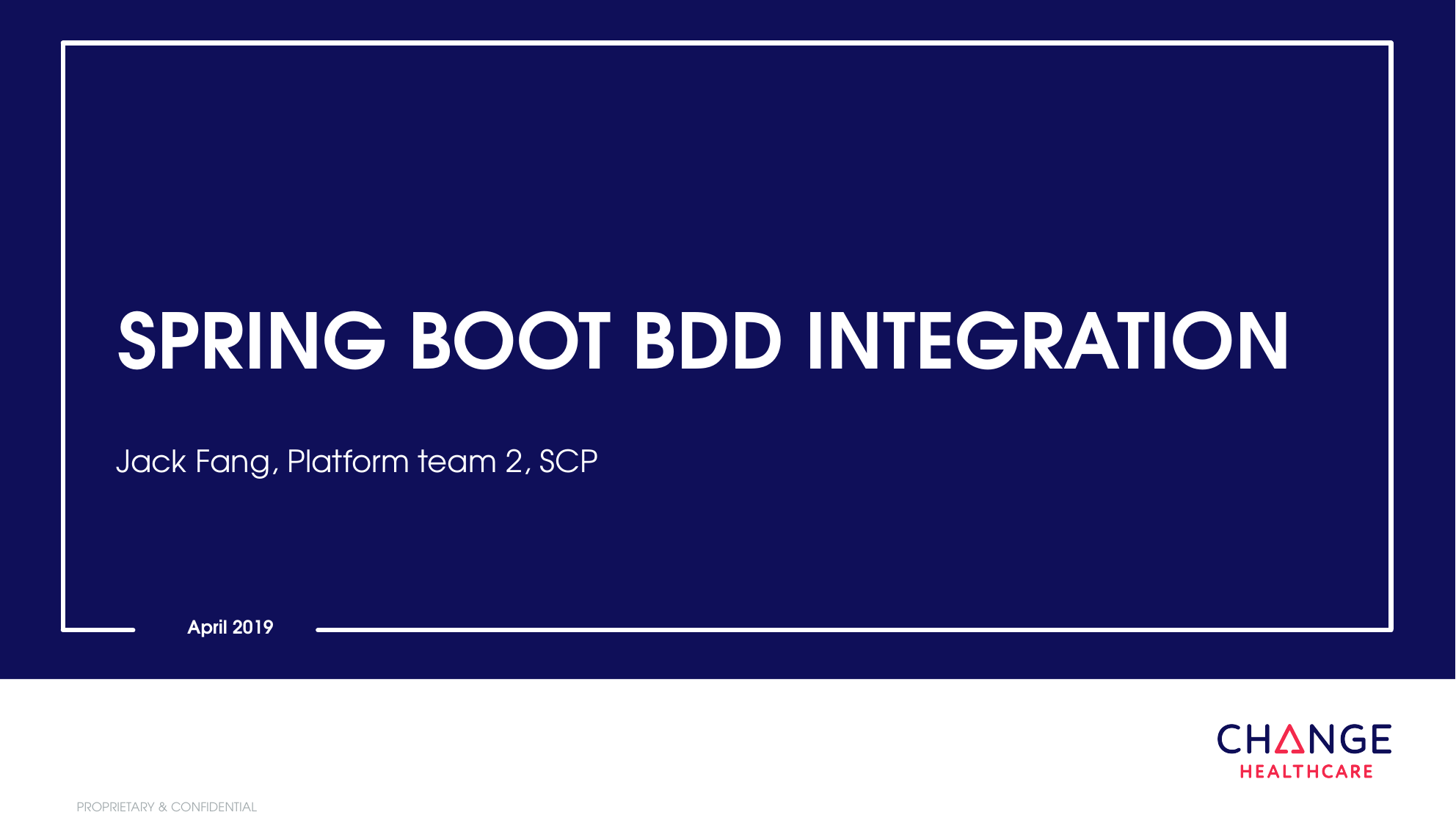

# SPRING BOOT BDD INTEGRATION
Jack Fang, Platform team 2, SCP
April 2019